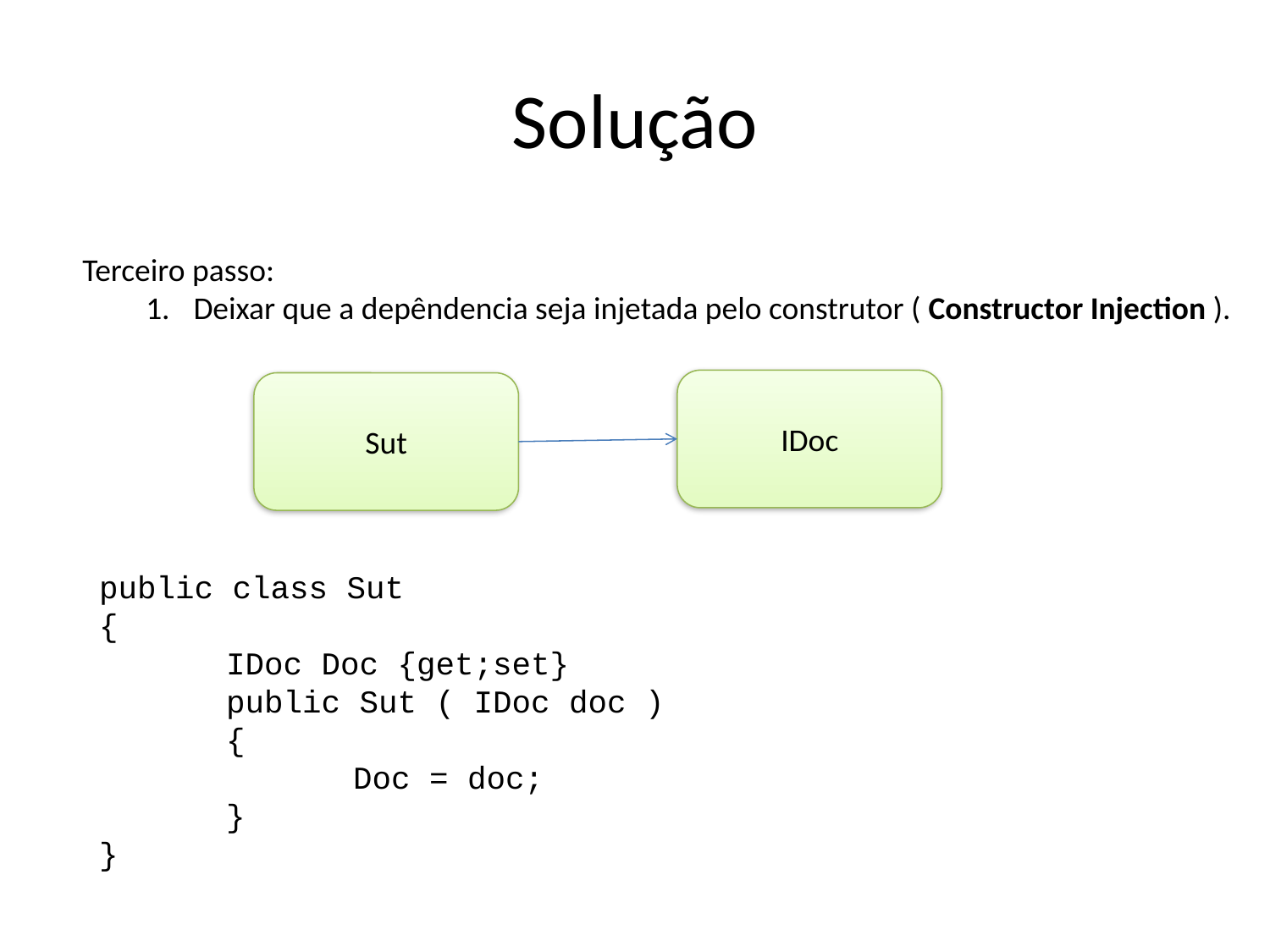

# Solução
Terceiro passo:
Deixar que a depêndencia seja injetada pelo construtor ( Constructor Injection ).
IDoc
Sut
public class Sut
{
	IDoc Doc {get;set}
	public Sut ( IDoc doc )
	{
		Doc = doc;
	}
}